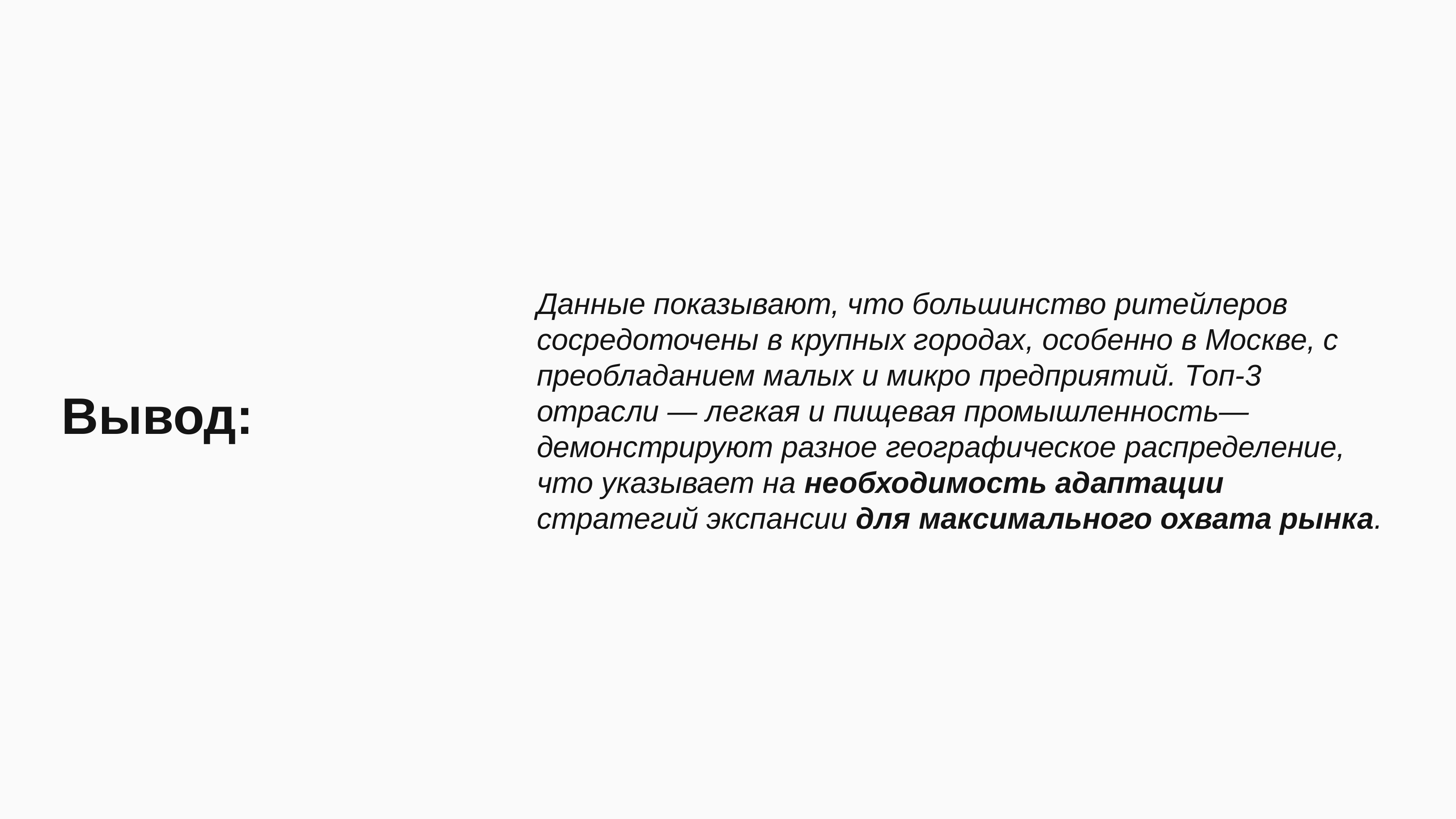

Данные показывают, что большинство ритейлеров сосредоточены в крупных городах, особенно в Москве, с преобладанием малых и микро предприятий. Топ-3 отрасли — легкая и пищевая промышленность— демонстрируют разное географическое распределение, что указывает на необходимость адаптации стратегий экспансии для максимального охвата рынка.
Вывод: